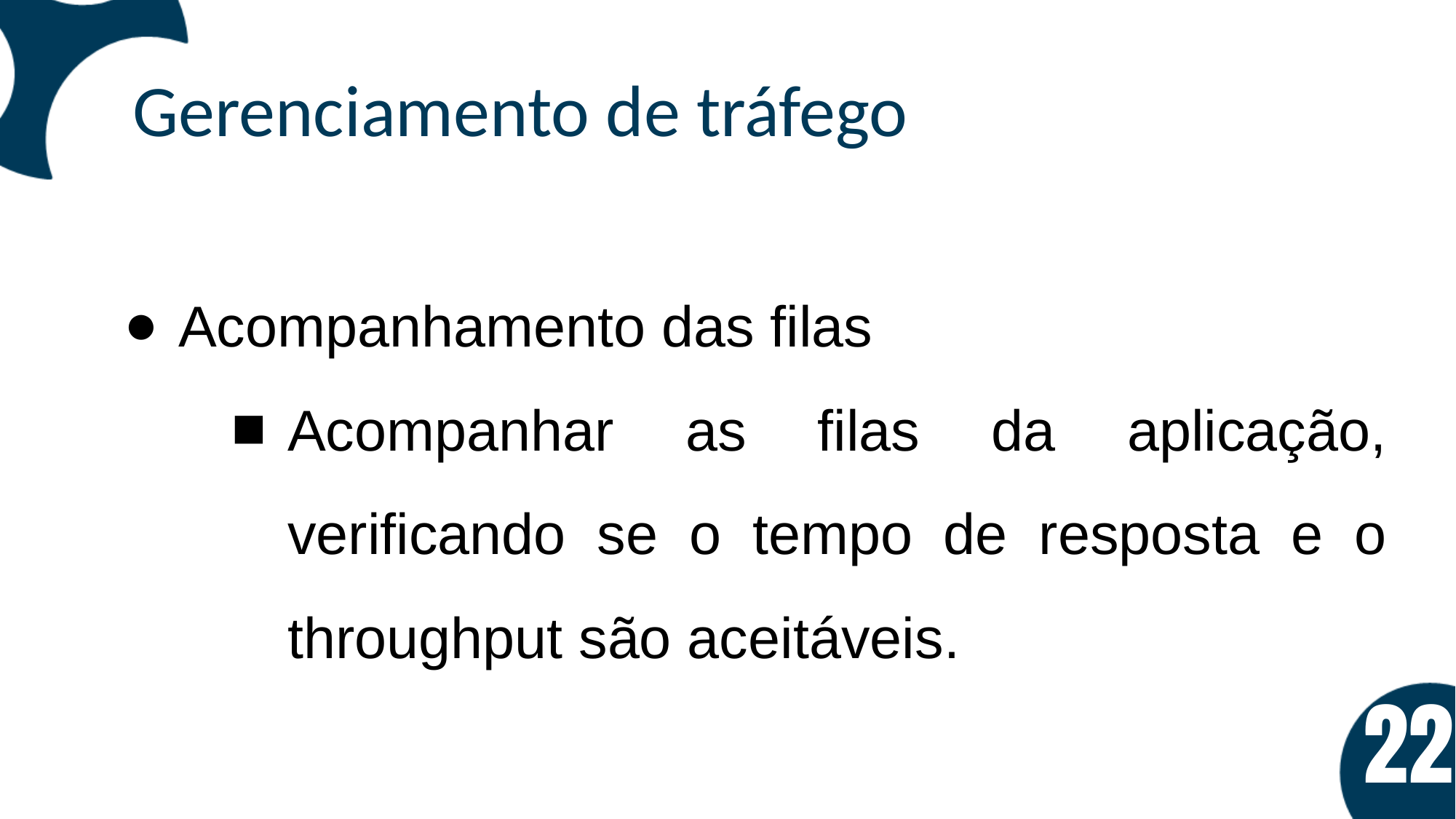

Gerenciamento de tráfego
Acompanhamento das filas
Acompanhar as filas da aplicação, verificando se o tempo de resposta e o throughput são aceitáveis.
22